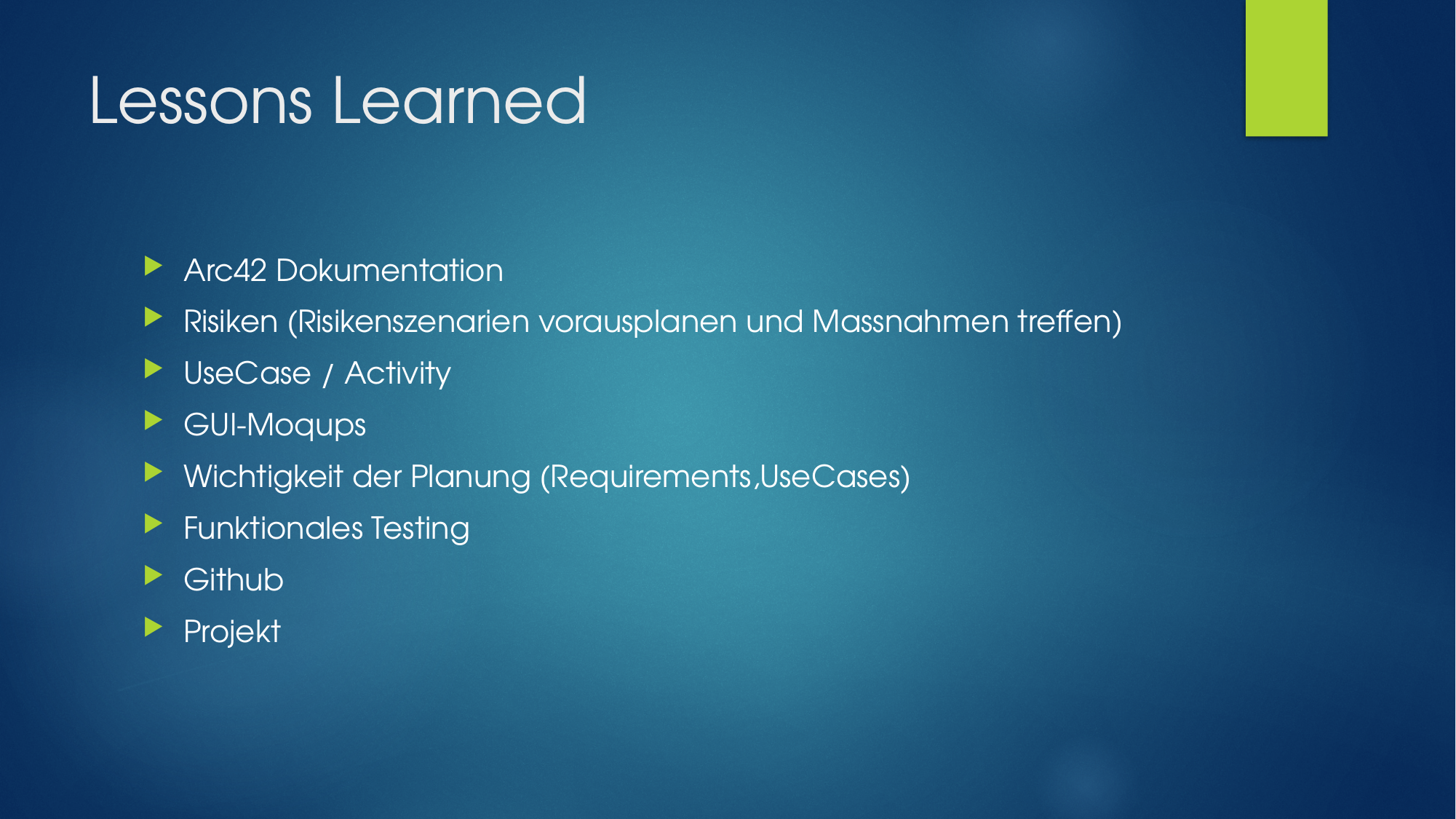

# Lessons Learned
Arc42 Dokumentation
Risiken (Risikenszenarien vorausplanen und Massnahmen treffen)
UseCase / Activity
GUI-Moqups
Wichtigkeit der Planung (Requirements,UseCases)
Funktionales Testing
Github
Projekt